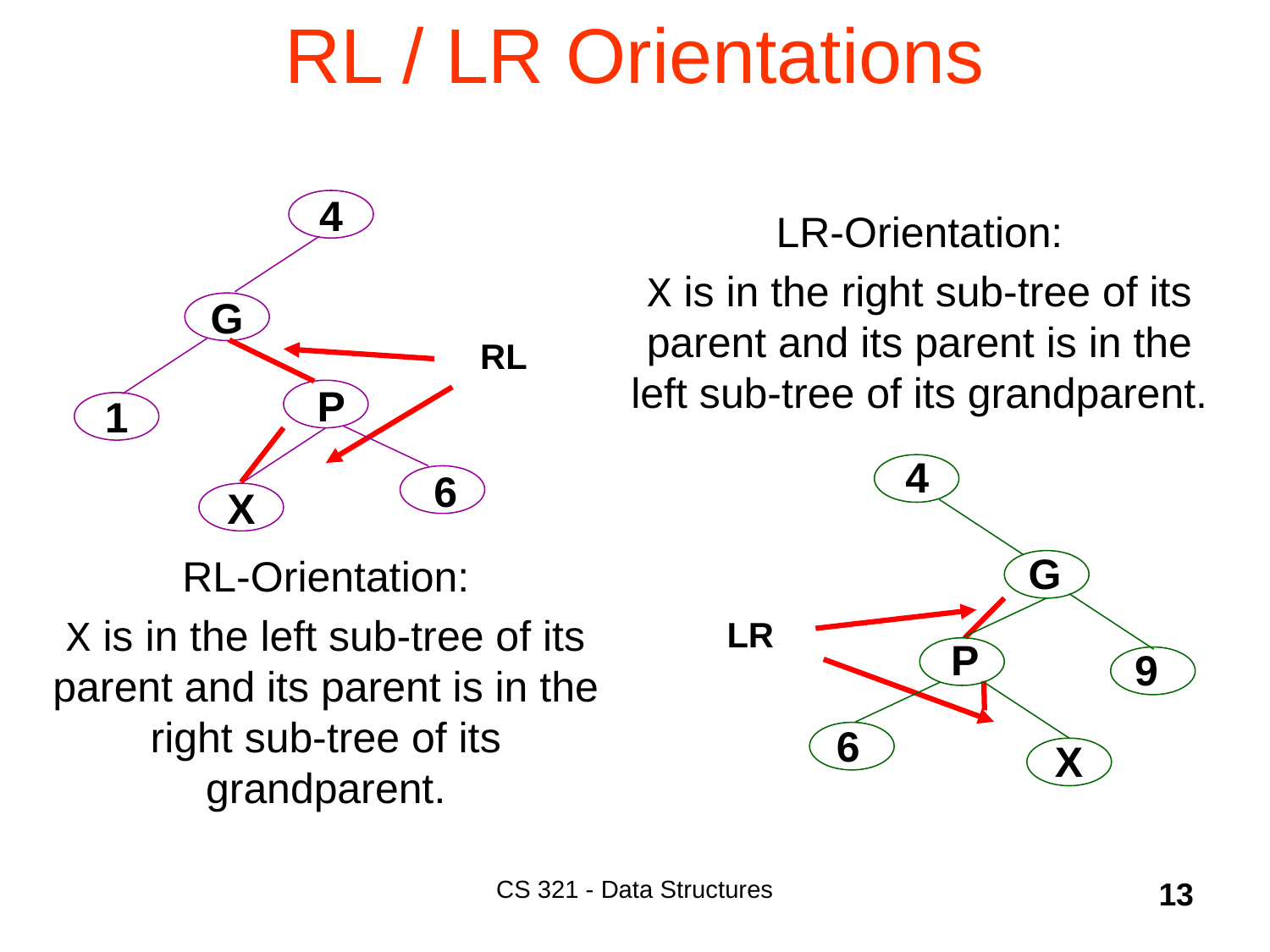

# RL / LR Orientations
4
LR-Orientation:
X is in the right sub-tree of its parent and its parent is in the left sub-tree of its grandparent.

G

P

X
RL

1

4

6

G

P

X

RL-Orientation:
X is in the left sub-tree of its parent and its parent is in the right sub-tree of its grandparent.

LR
9

6

CS 321 - Data Structures
13